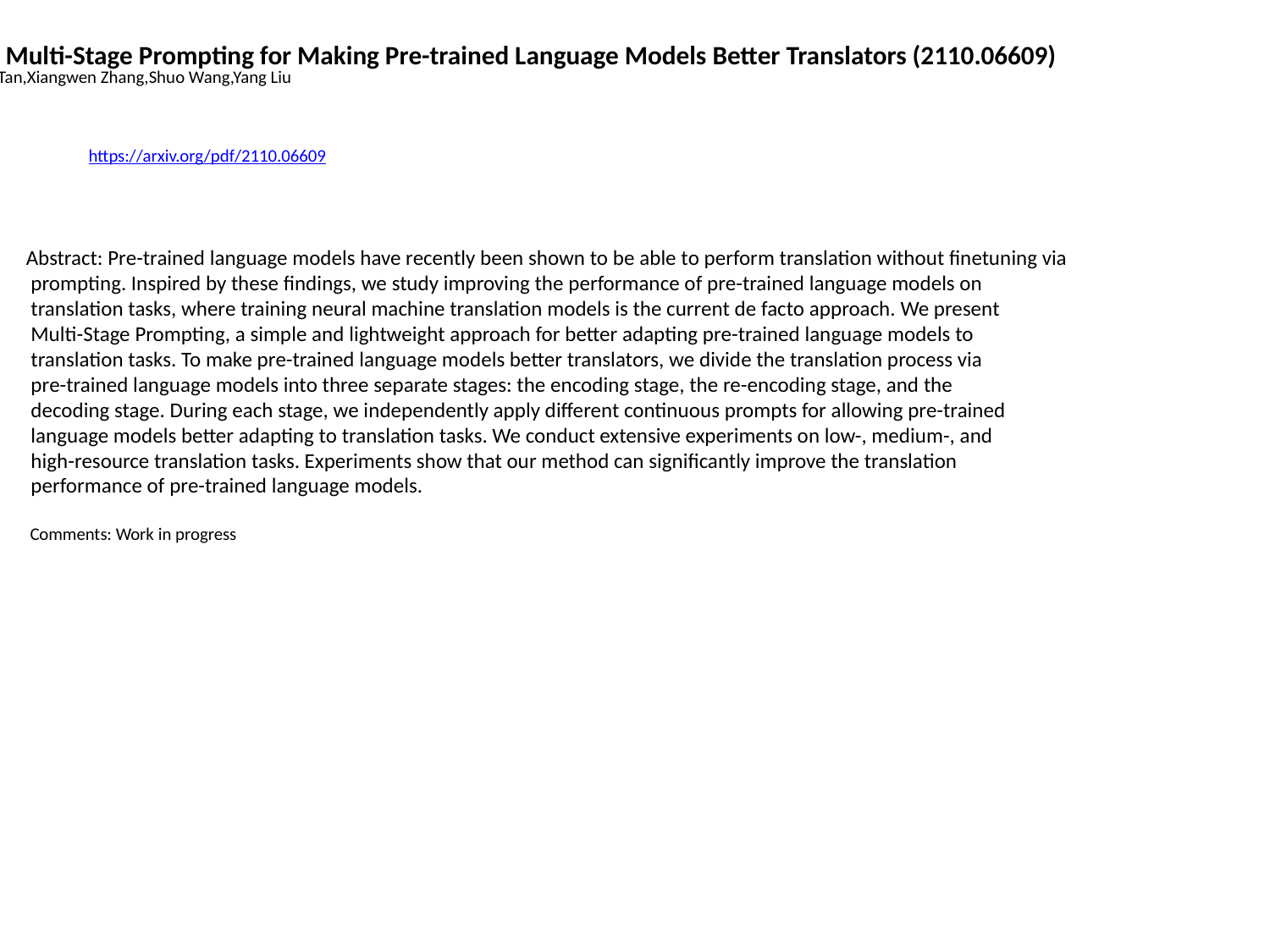

MSP: Multi-Stage Prompting for Making Pre-trained Language Models Better Translators (2110.06609)
Zhixing Tan,Xiangwen Zhang,Shuo Wang,Yang Liu

https://arxiv.org/pdf/2110.06609

Abstract: Pre-trained language models have recently been shown to be able to perform translation without finetuning via
 prompting. Inspired by these findings, we study improving the performance of pre-trained language models on
 translation tasks, where training neural machine translation models is the current de facto approach. We present
 Multi-Stage Prompting, a simple and lightweight approach for better adapting pre-trained language models to
 translation tasks. To make pre-trained language models better translators, we divide the translation process via
 pre-trained language models into three separate stages: the encoding stage, the re-encoding stage, and the
 decoding stage. During each stage, we independently apply different continuous prompts for allowing pre-trained
 language models better adapting to translation tasks. We conduct extensive experiments on low-, medium-, and
 high-resource translation tasks. Experiments show that our method can significantly improve the translation
 performance of pre-trained language models.
 Comments: Work in progress